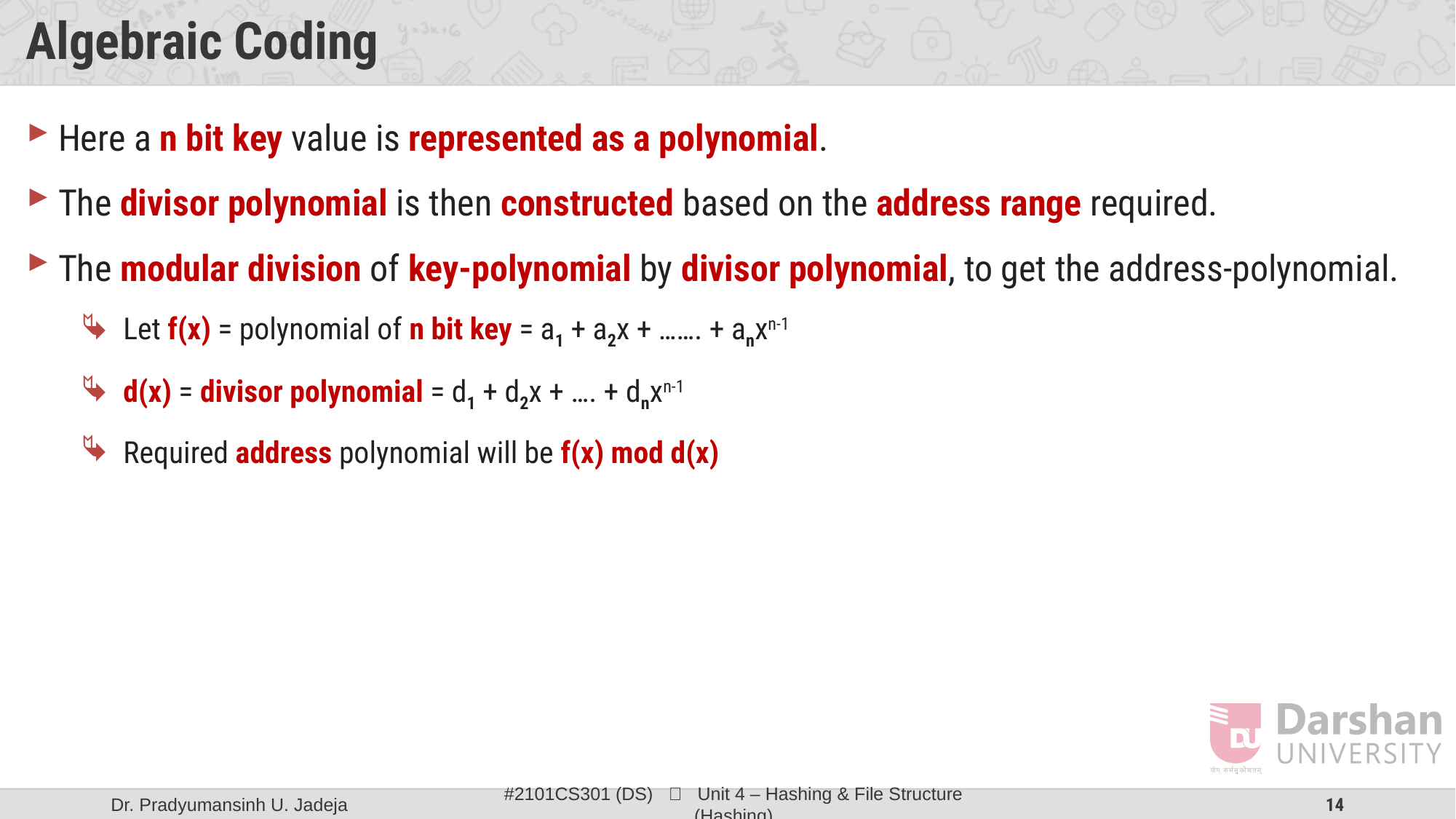

# Algebraic Coding
Here a n bit key value is represented as a polynomial.
The divisor polynomial is then constructed based on the address range required.
The modular division of key-polynomial by divisor polynomial, to get the address-polynomial.
Let f(x) = polynomial of n bit key = a1 + a2x + ……. + anxn-1
d(x) = divisor polynomial = d1 + d2x + …. + dnxn-1
Required address polynomial will be f(x) mod d(x)